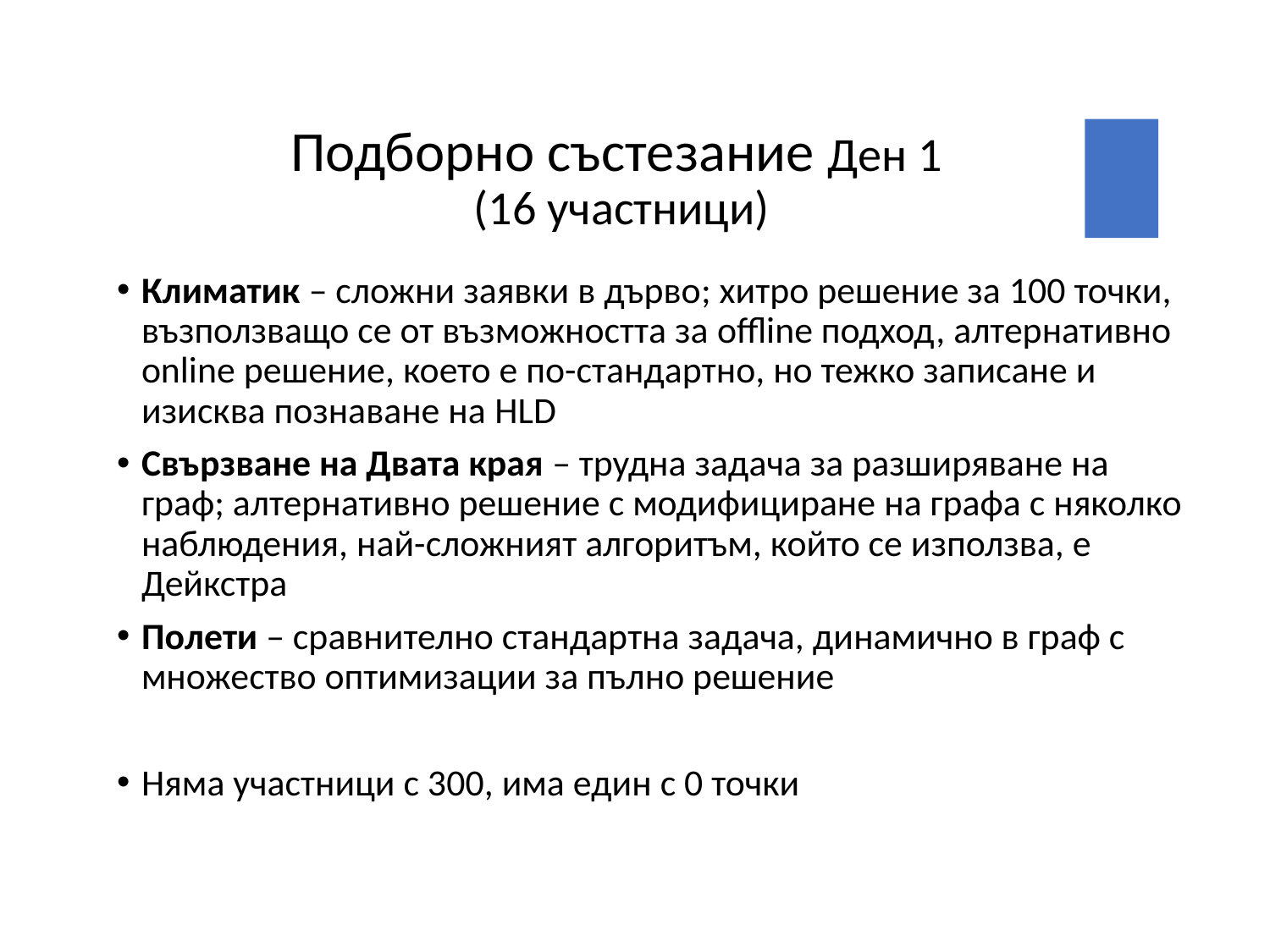

# Подборно състезание Ден 1 (16 участници)

Климатик – сложни заявки в дърво; хитро решение за 100 точки, възползващо се от възможността за offline подход, алтернативно online решение, което е по-стандартно, но тежко записане и изисква познаване на HLD
Свързване на Двата края – трудна задача за разширяване на граф; алтернативно решение с модифициране на графа с няколко наблюдения, най-сложният алгоритъм, който се използва, е Дейкстра
Полети – сравнително стандартна задача, динамично в граф с множество оптимизации за пълно решение

Няма участници с 300, има един с 0 точки